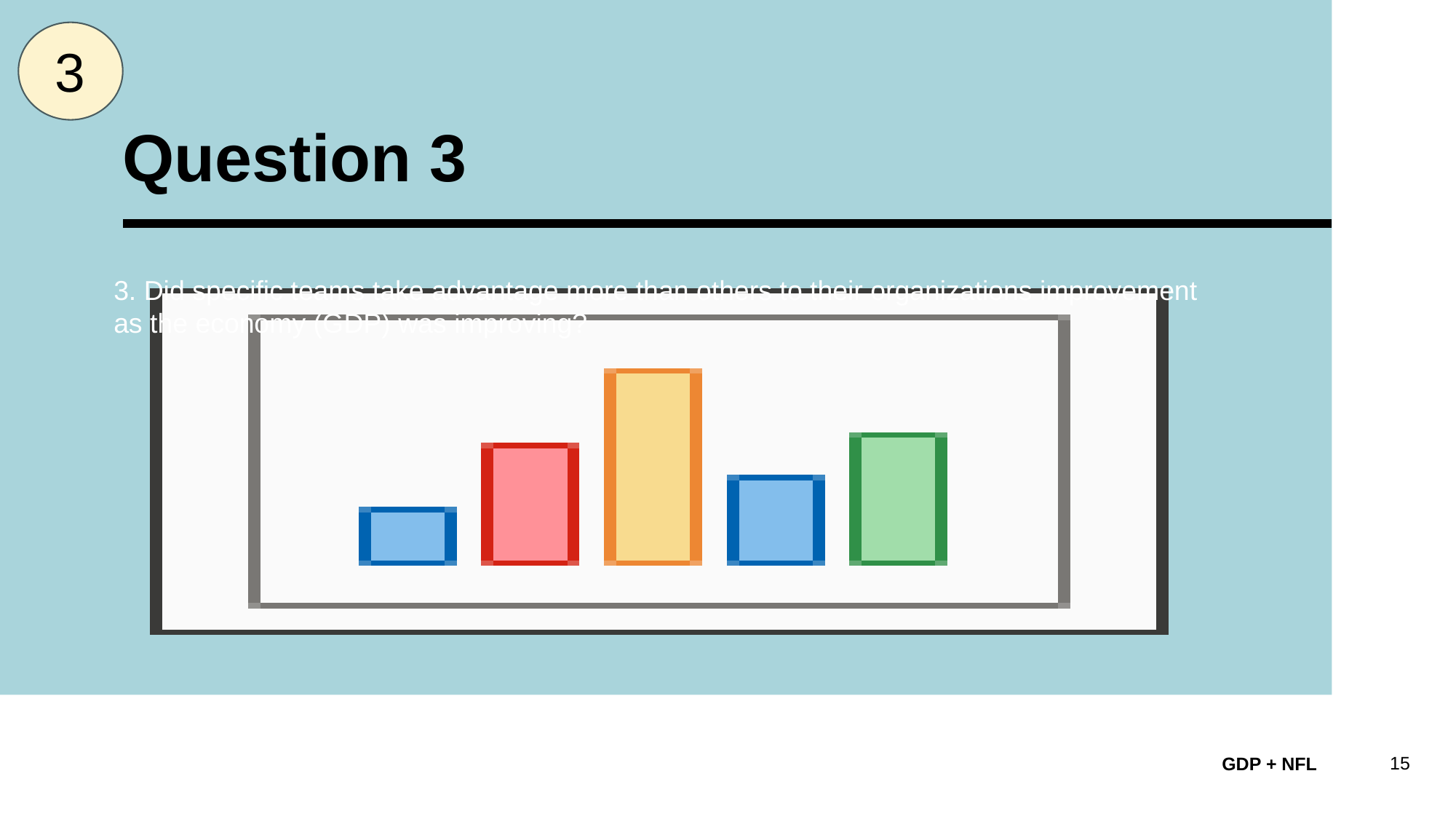

3
# Question 3
3. Did specific teams take advantage more than others to their organizations improvement as the economy (GDP) was improving?
15
GDP + NFL